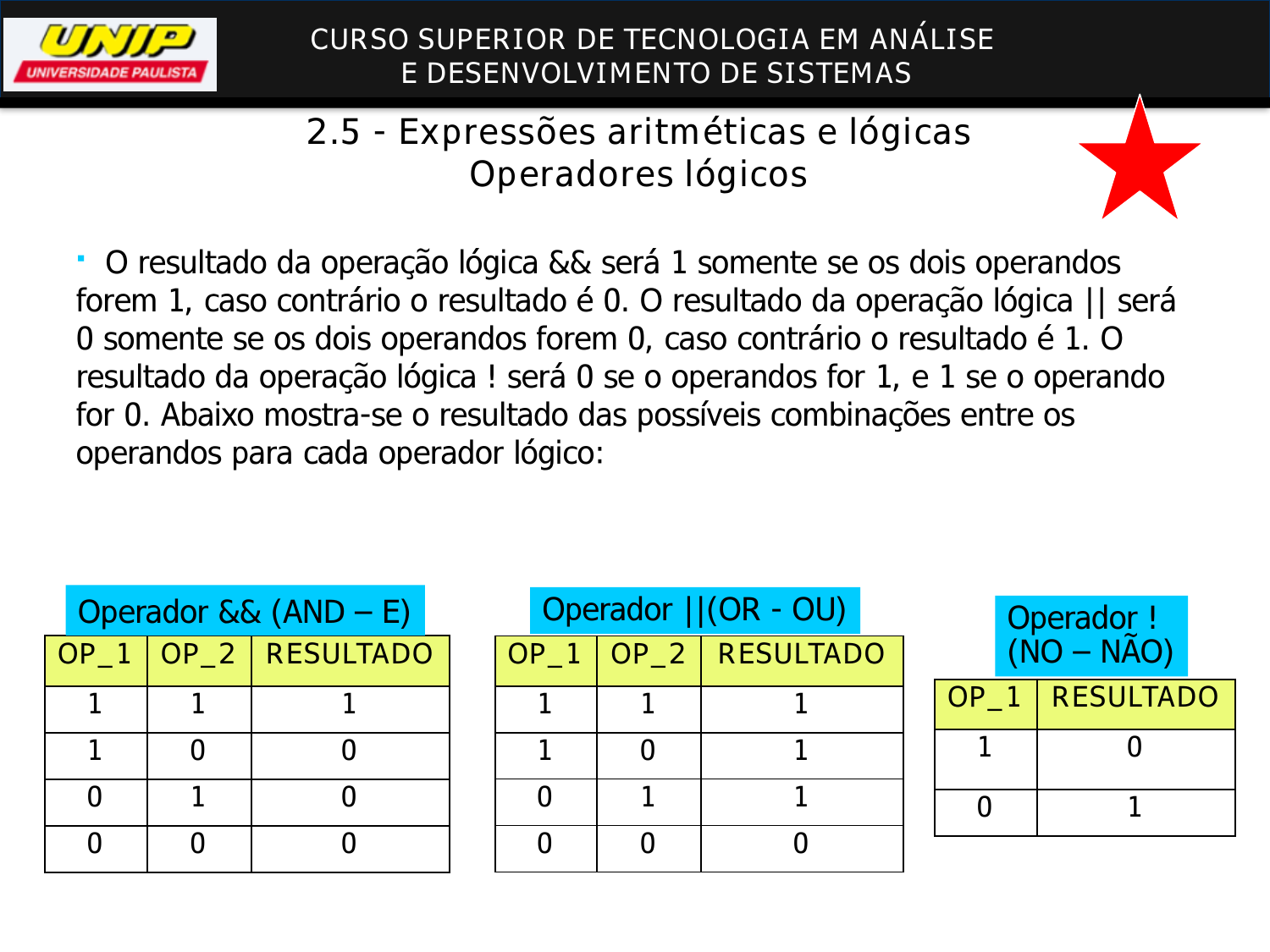

# 2.5 - Expressões aritméticas e lógicas Operadores lógicos

  O resultado da operação lógica && será 1 somente se os dois operandos forem 1, caso contrário o resultado é 0. O resultado da operação lógica || será 0 somente se os dois operandos forem 0, caso contrário o resultado é 1. O resultado da operação lógica ! será 0 se o operandos for 1, e 1 se o operando for 0. Abaixo mostra-se o resultado das possíveis combinações entre os operandos para cada operador lógico:
Operador && (AND – E)
Operador ||(OR - OU)
Operador !
(NO – NÃO)
| OP\_1 | OP\_2 | RESULTADO |
| --- | --- | --- |
| 1 | 1 | 1 |
| 1 | 0 | 0 |
| 0 | 1 | 0 |
| 0 | 0 | 0 |
| OP\_1 | OP\_2 | RESULTADO |
| --- | --- | --- |
| 1 | 1 | 1 |
| 1 | 0 | 1 |
| 0 | 1 | 1 |
| 0 | 0 | 0 |
| OP\_1 | RESULTADO |
| --- | --- |
| 1 | 0 |
| 0 | 1 |